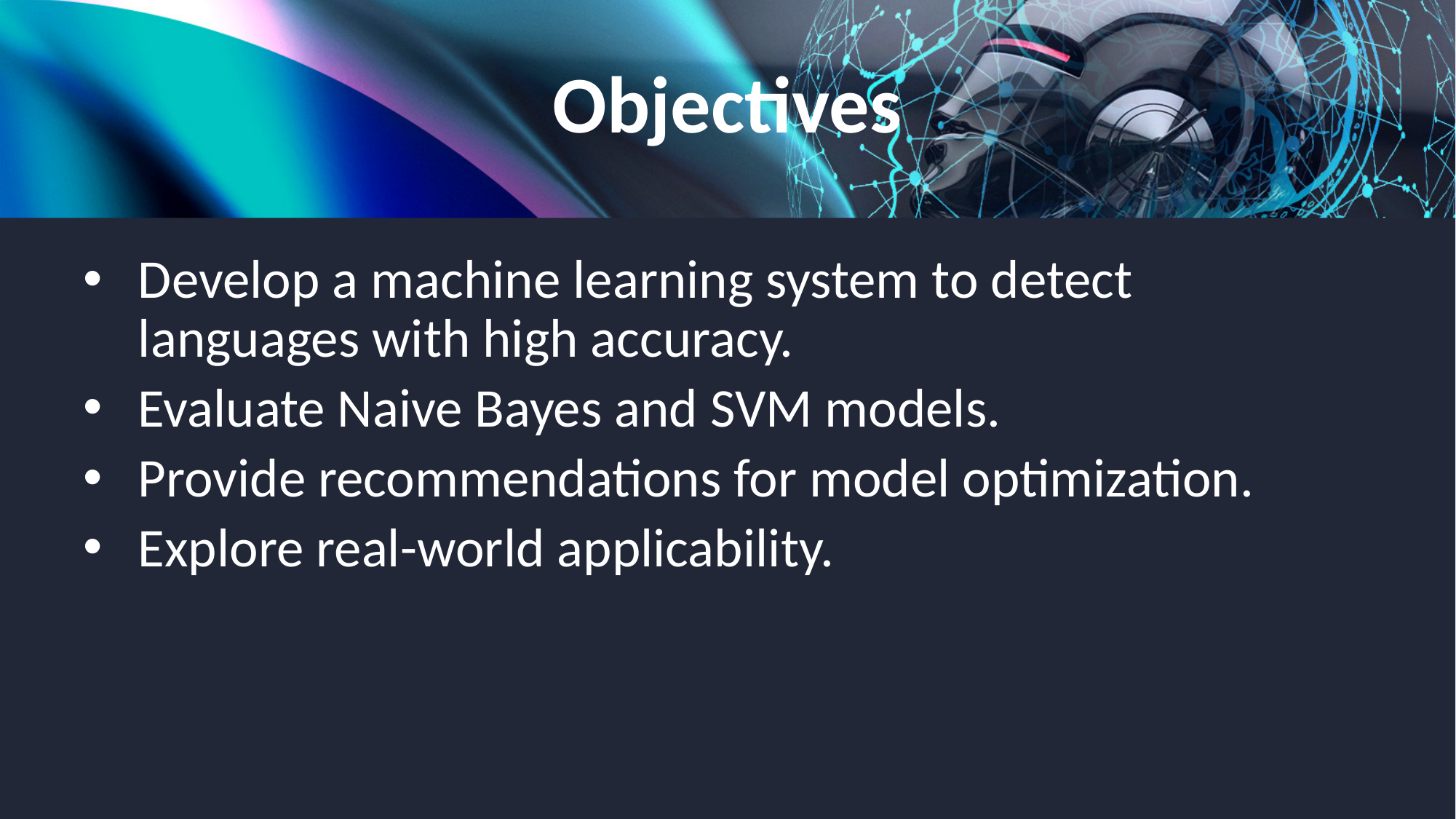

# Objectives
Develop a machine learning system to detect   languages with high accuracy.
Evaluate Naive Bayes and SVM models.
Provide recommendations for model optimization.
Explore real-world applicability.